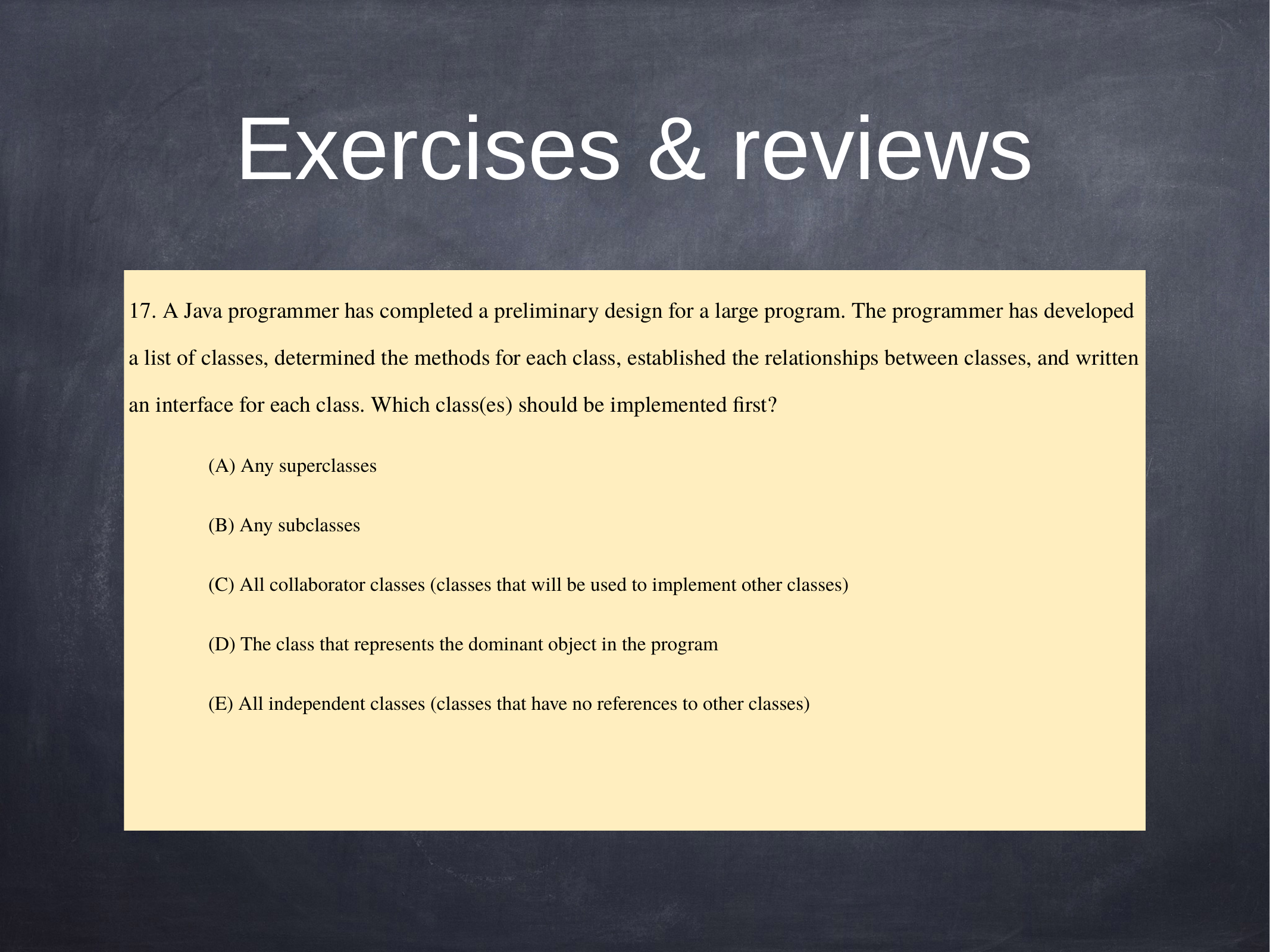

# Exercises & reviews
17. A Java programmer has completed a preliminary design for a large program. The programmer has developed a list of classes, determined the methods for each class, established the relationships between classes, and written an interface for each class. Which class(es) should be implemented first?
(A) Any superclasses
(B) Any subclasses
(C) All collaborator classes (classes that will be used to implement other classes)
(D) The class that represents the dominant object in the program
(E) All independent classes (classes that have no references to other classes)